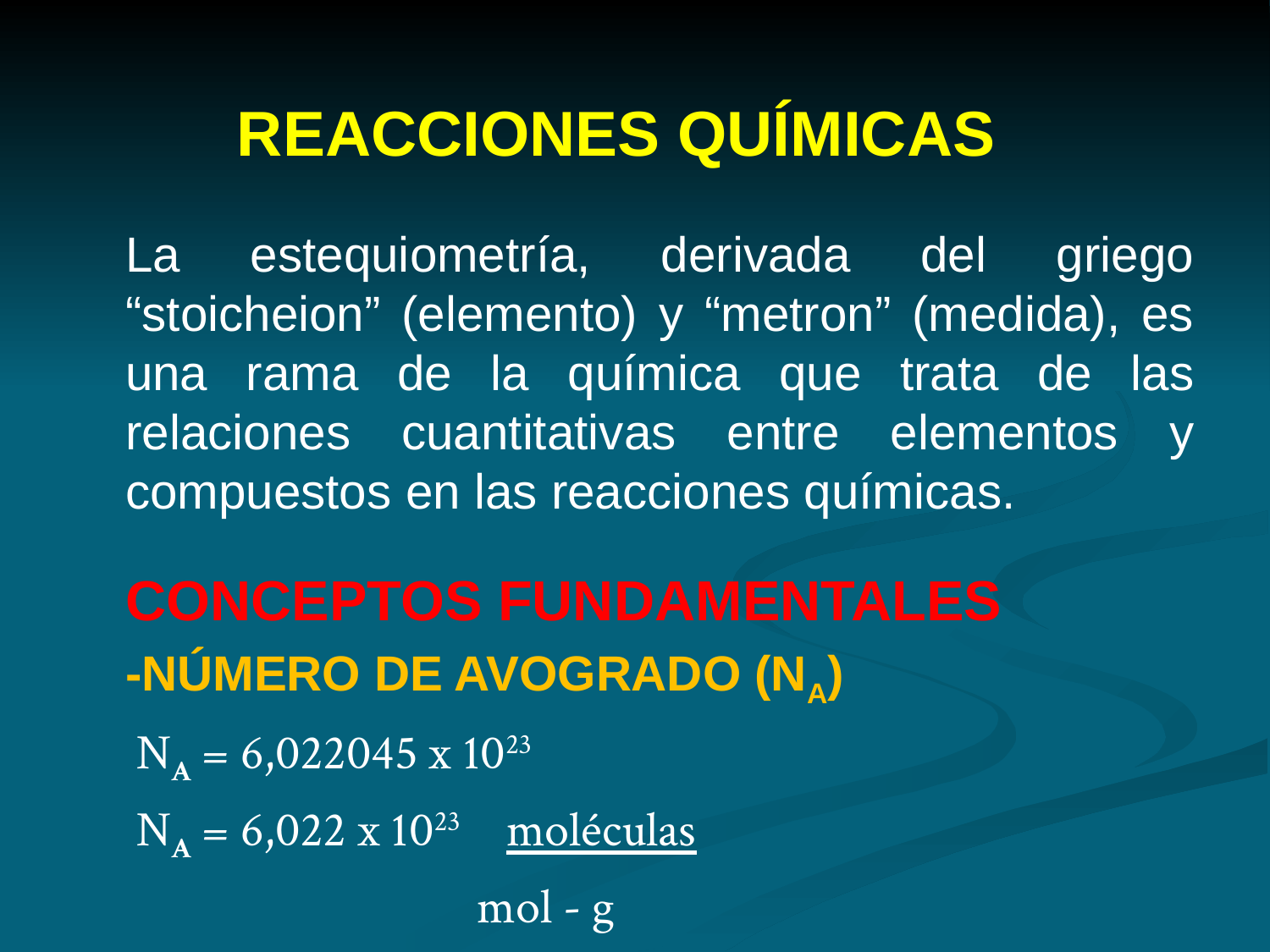

REACCIONES QUÍMICAS

	La estequiometría, derivada del griego “stoicheion” (elemento) y “metron” (medida), es una rama de la química que trata de las relaciones cuantitativas entre elementos y compuestos en las reacciones químicas.
CONCEPTOS FUNDAMENTALES
	-NÚMERO DE AVOGRADO (NA)
	 NA = 6,022045 x 1023
	 NA = 6,022 x 1023  	moléculas
    	                                mol - g